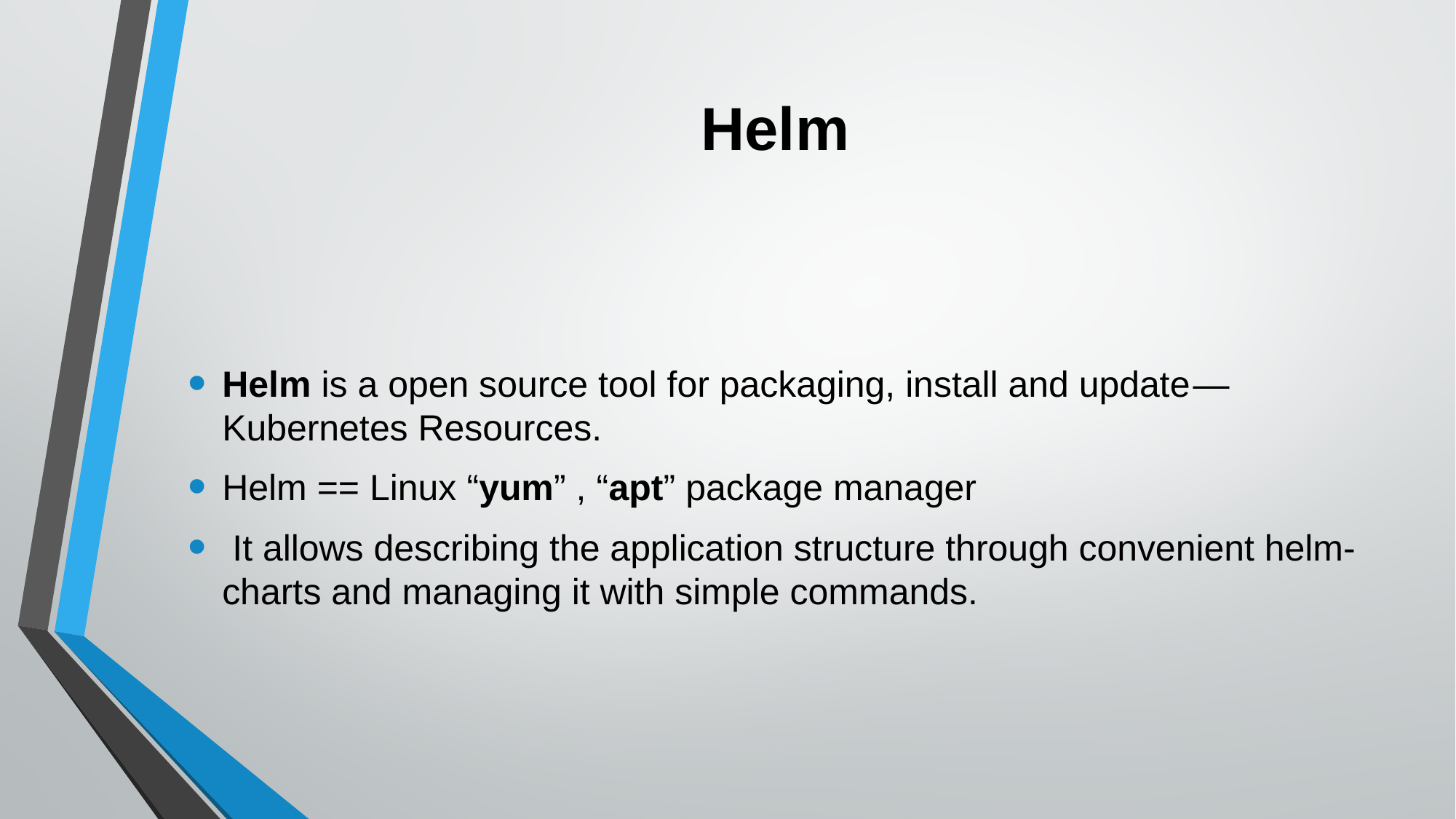

# Helm
Helm is a open source tool for packaging, install and update — Kubernetes Resources.
Helm == Linux “yum” , “apt” package manager
 It allows describing the application structure through convenient helm-charts and managing it with simple commands.